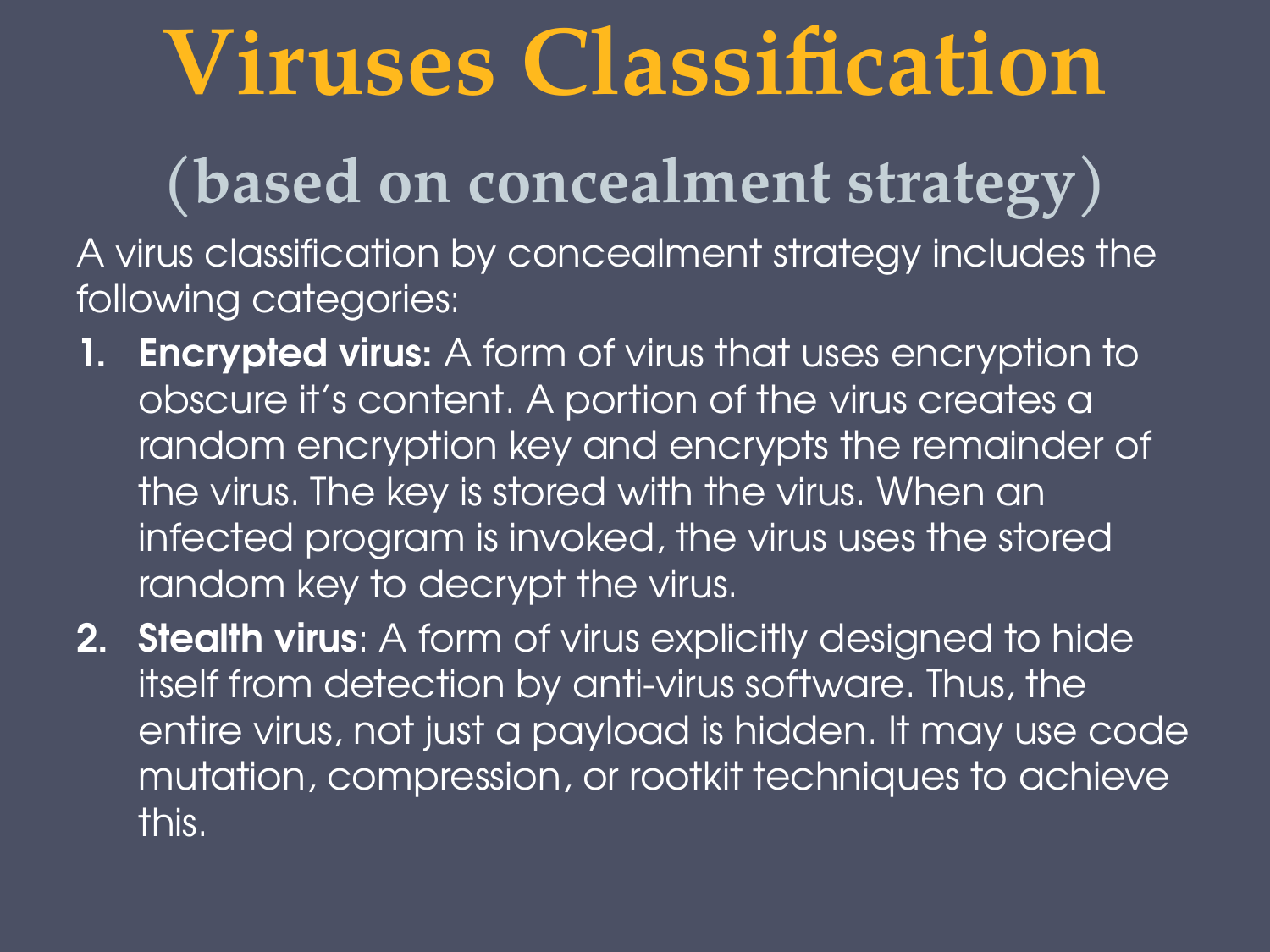

# Viruses Classification (based on concealment strategy)
A virus classification by concealment strategy includes the following categories:
Encrypted virus: A form of virus that uses encryption to obscure it’s content. A portion of the virus creates a random encryption key and encrypts the remainder of the virus. The key is stored with the virus. When an infected program is invoked, the virus uses the stored random key to decrypt the virus.
Stealth virus: A form of virus explicitly designed to hide itself from detection by anti-virus software. Thus, the entire virus, not just a payload is hidden. It may use code mutation, compression, or rootkit techniques to achieve this.